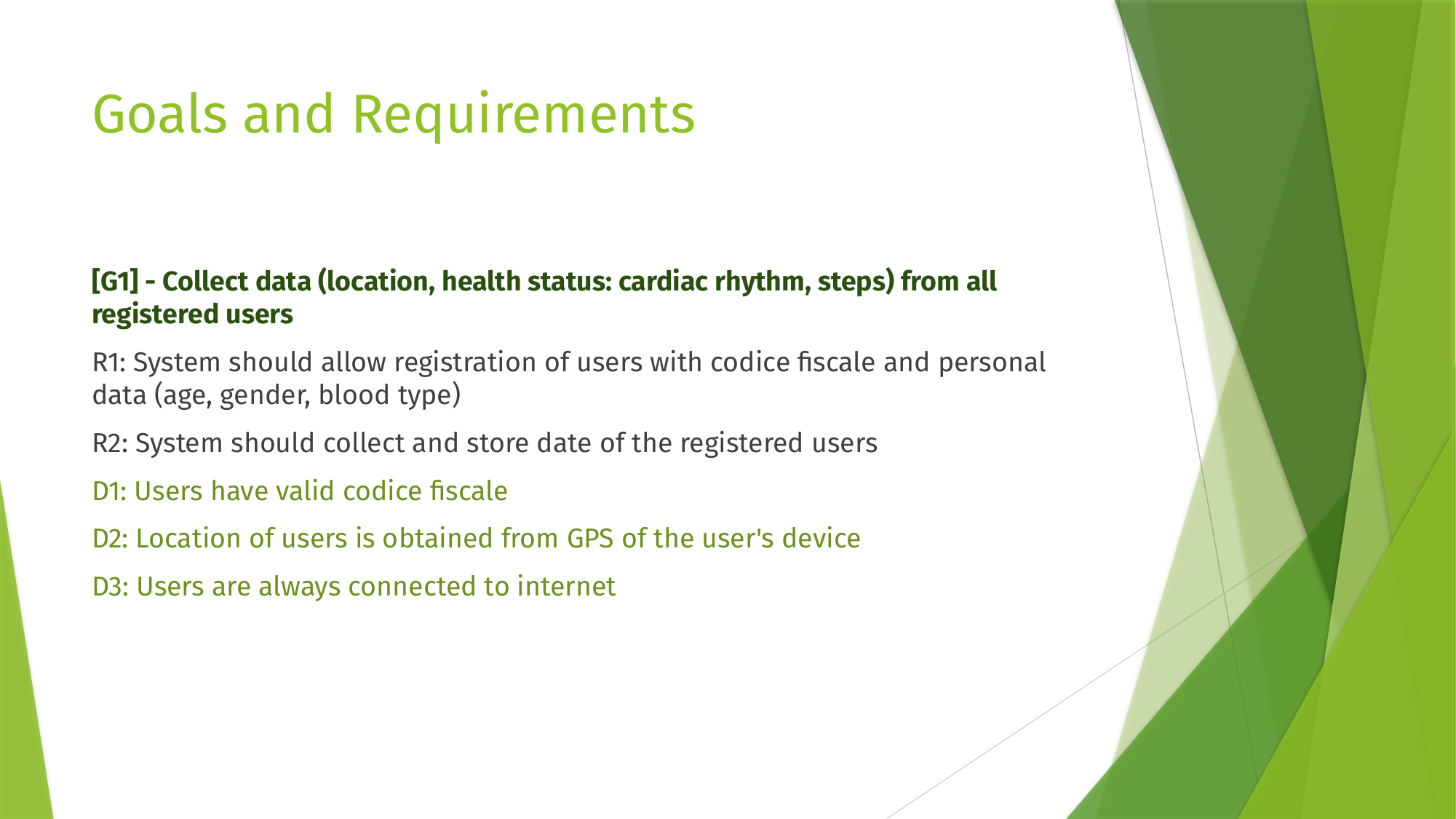

# Goals and Requirements
[G1] - Collect data (location, health status: cardiac rhythm, steps) from all registered users
R1: System should allow registration of users with codice fiscale and personal data (age, gender, blood type)
R2: System should collect and store date of the registered users
D1: Users have valid codice fiscale
D2: Location of users is obtained from GPS of the user's device
D3: Users are always connected to internet